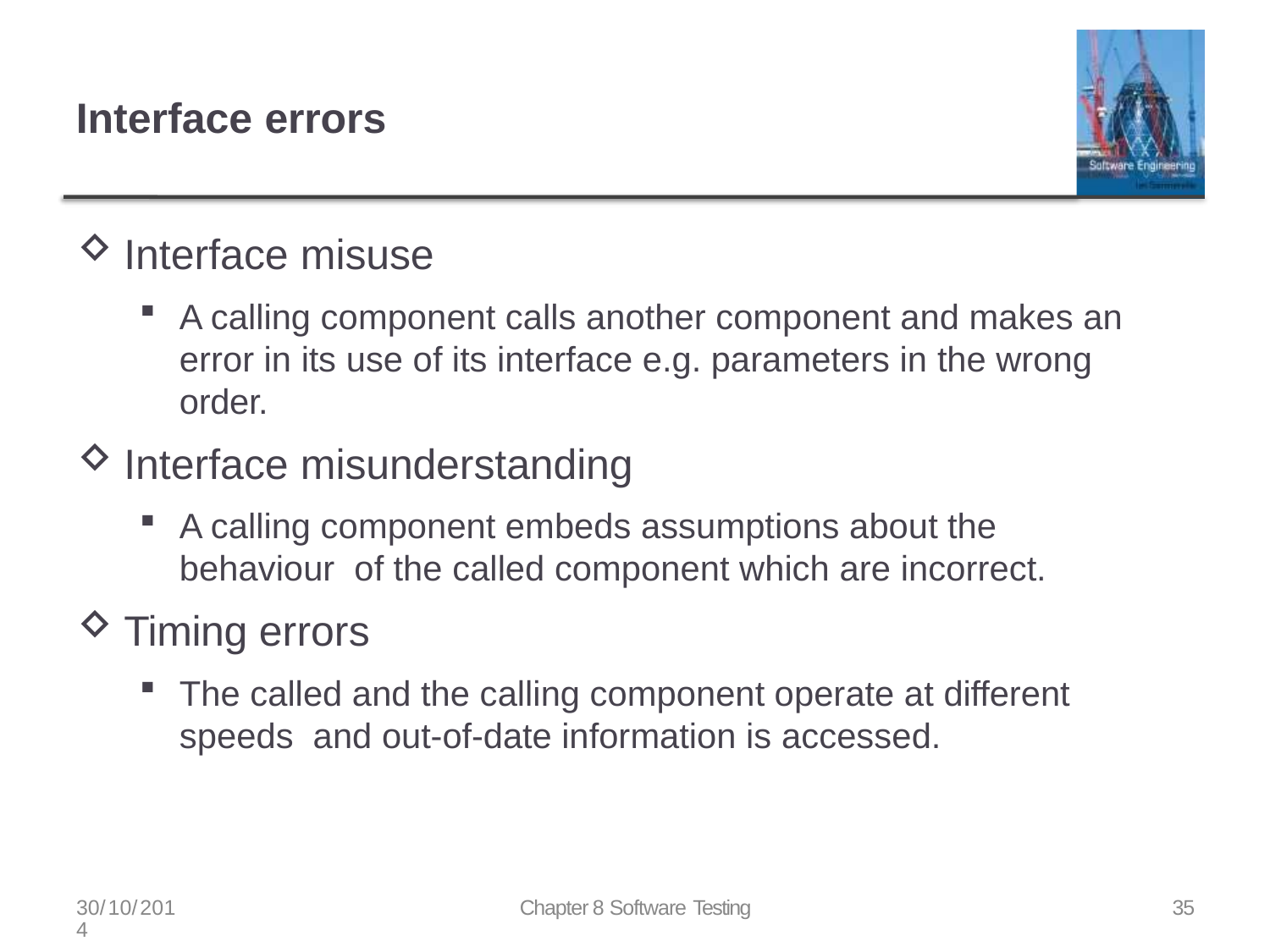

# Interface errors
Interface misuse
A calling component calls another component and makes an  error in its use of its interface e.g. parameters in the wrong order.
Interface misunderstanding
A calling component embeds assumptions about the behaviour  of the called component which are incorrect.
Timing errors
The called and the calling component operate at different speeds  and out-of-date information is accessed.
30/10/2014
Chapter 8 Software Testing
35